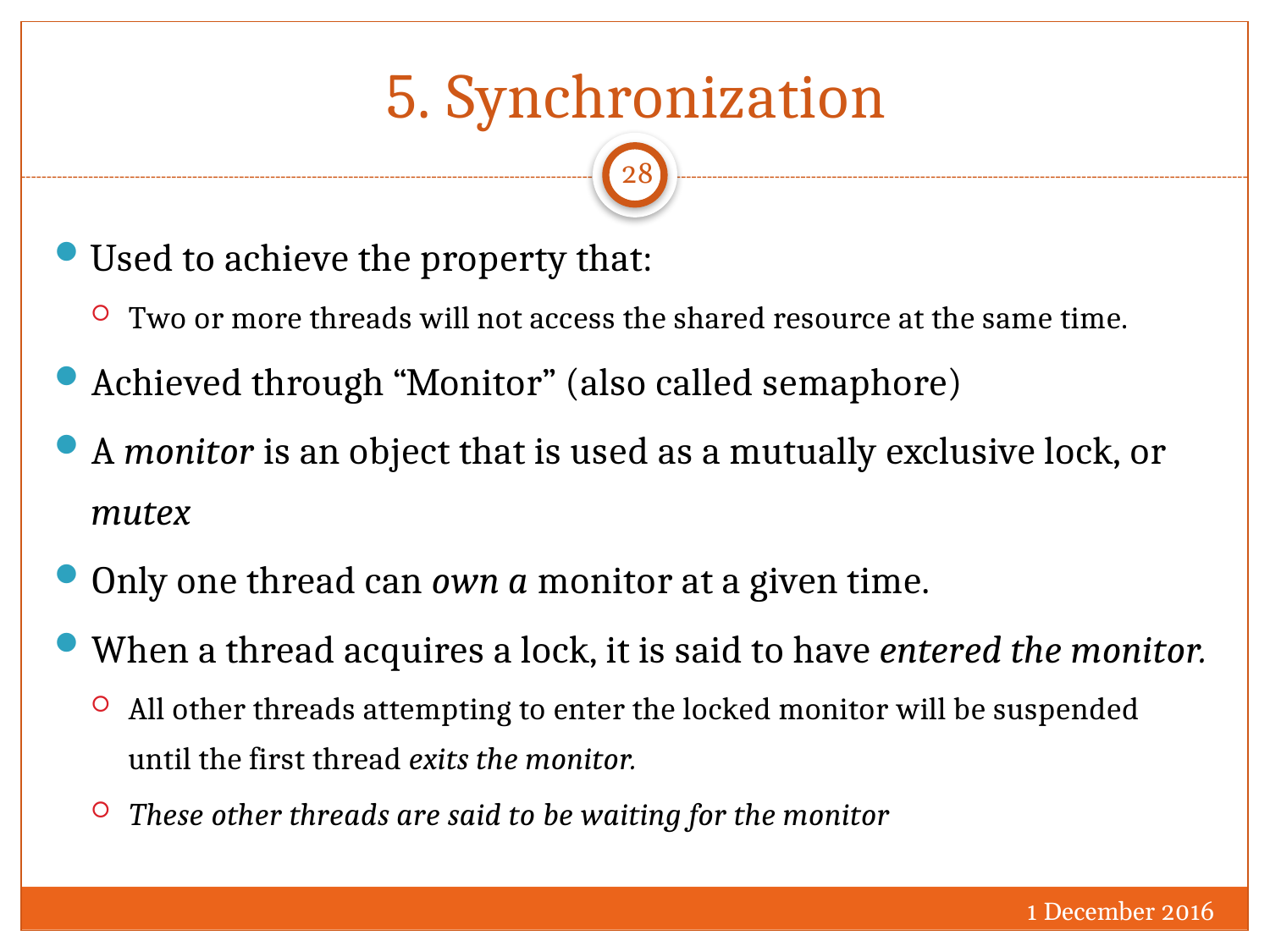

# 5. Synchronization
28
Used to achieve the property that:
Two or more threads will not access the shared resource at the same time.
Achieved through “Monitor” (also called semaphore)
A monitor is an object that is used as a mutually exclusive lock, or mutex
Only one thread can own a monitor at a given time.
When a thread acquires a lock, it is said to have entered the monitor.
All other threads attempting to enter the locked monitor will be suspended until the first thread exits the monitor.
These other threads are said to be waiting for the monitor
1 December 2016